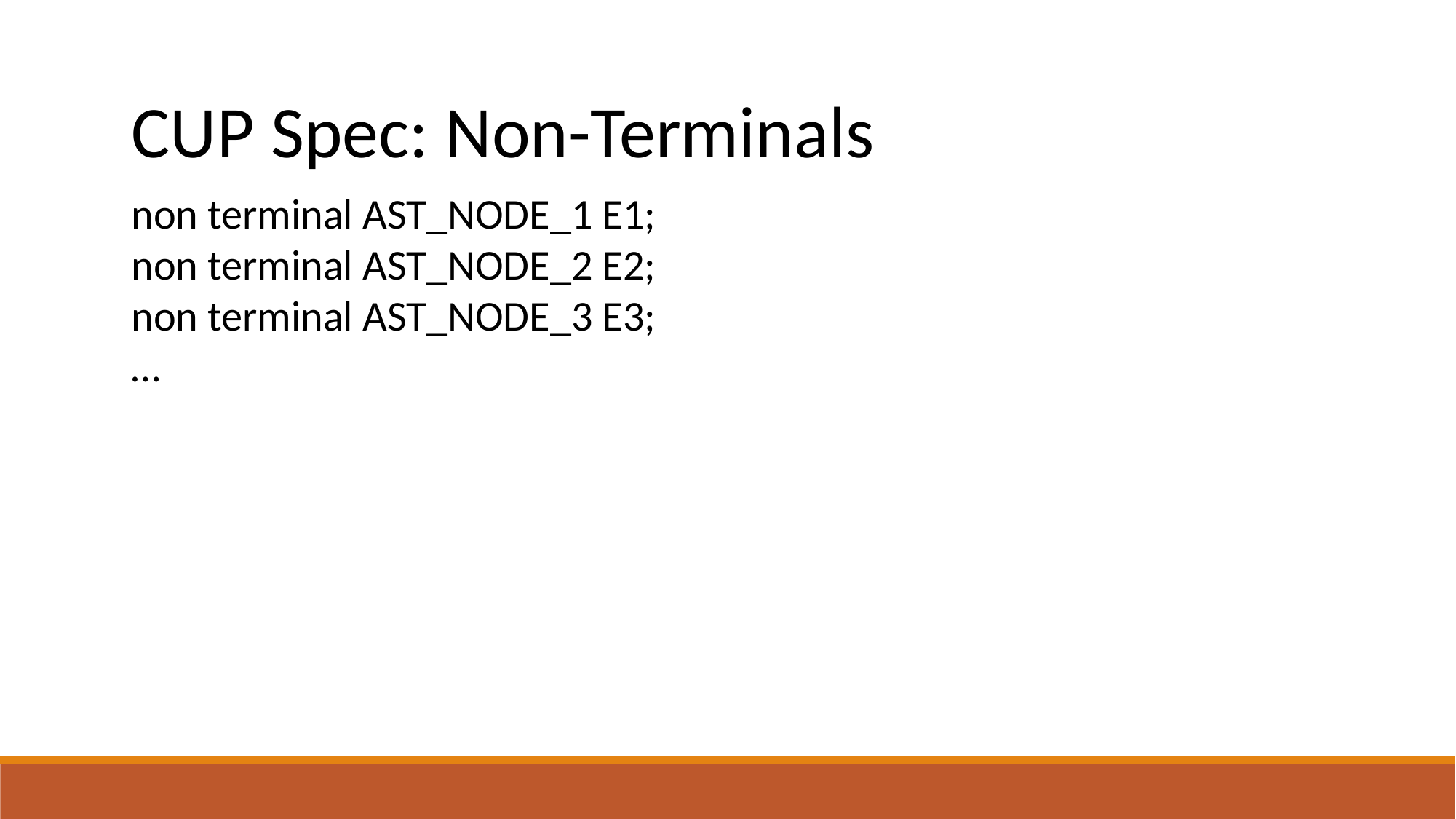

CUP Spec: Non-Terminals
non terminal AST_NODE_1 E1;
non terminal AST_NODE_2 E2;
non terminal AST_NODE_3 E3;
…